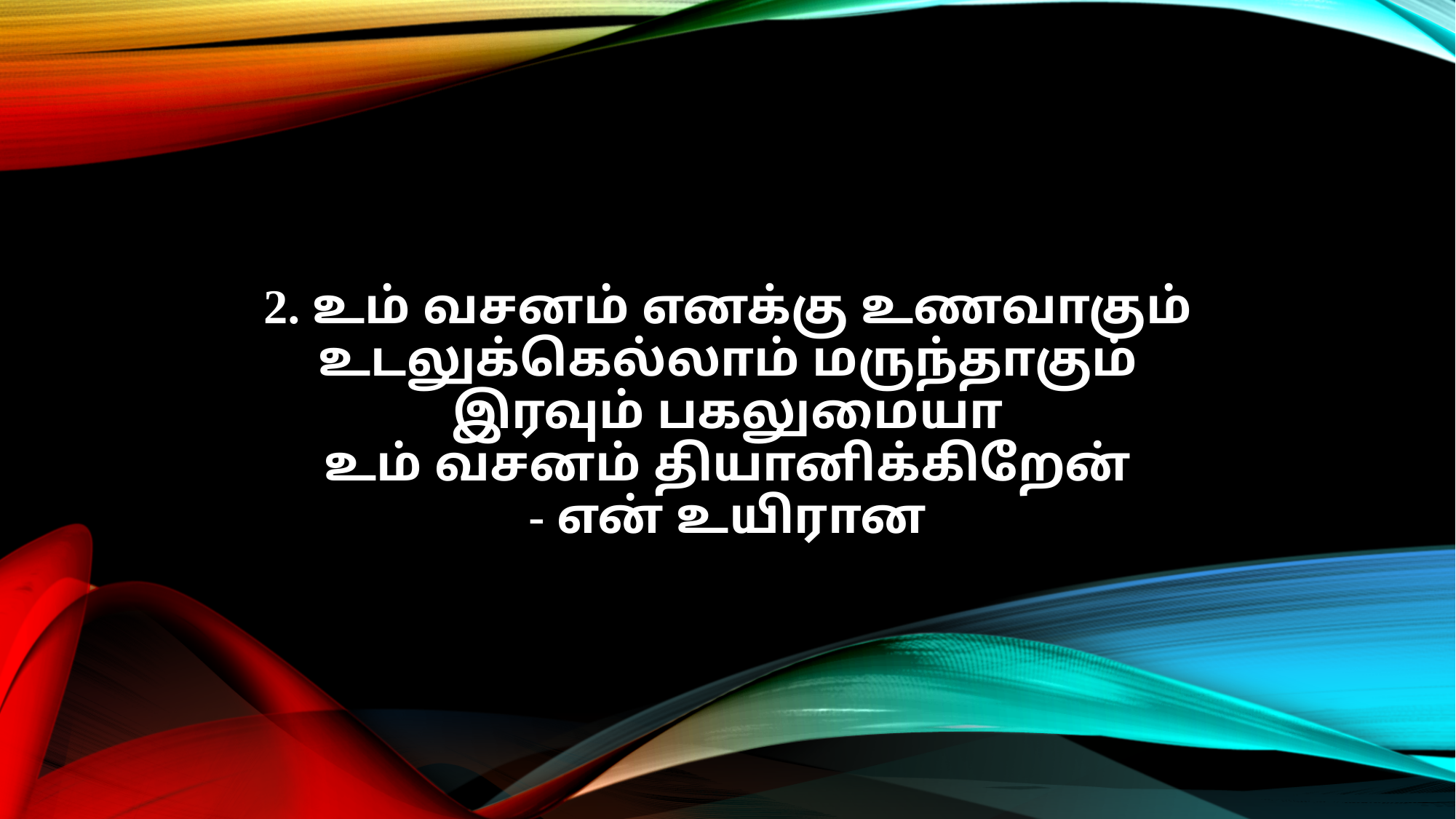

2. உம் வசனம் எனக்கு உணவாகும்
உடலுக்கெல்லாம் மருந்தாகும்
இரவும் பகலுமையா
உம் வசனம் தியானிக்கிறேன்
- என் உயிரான